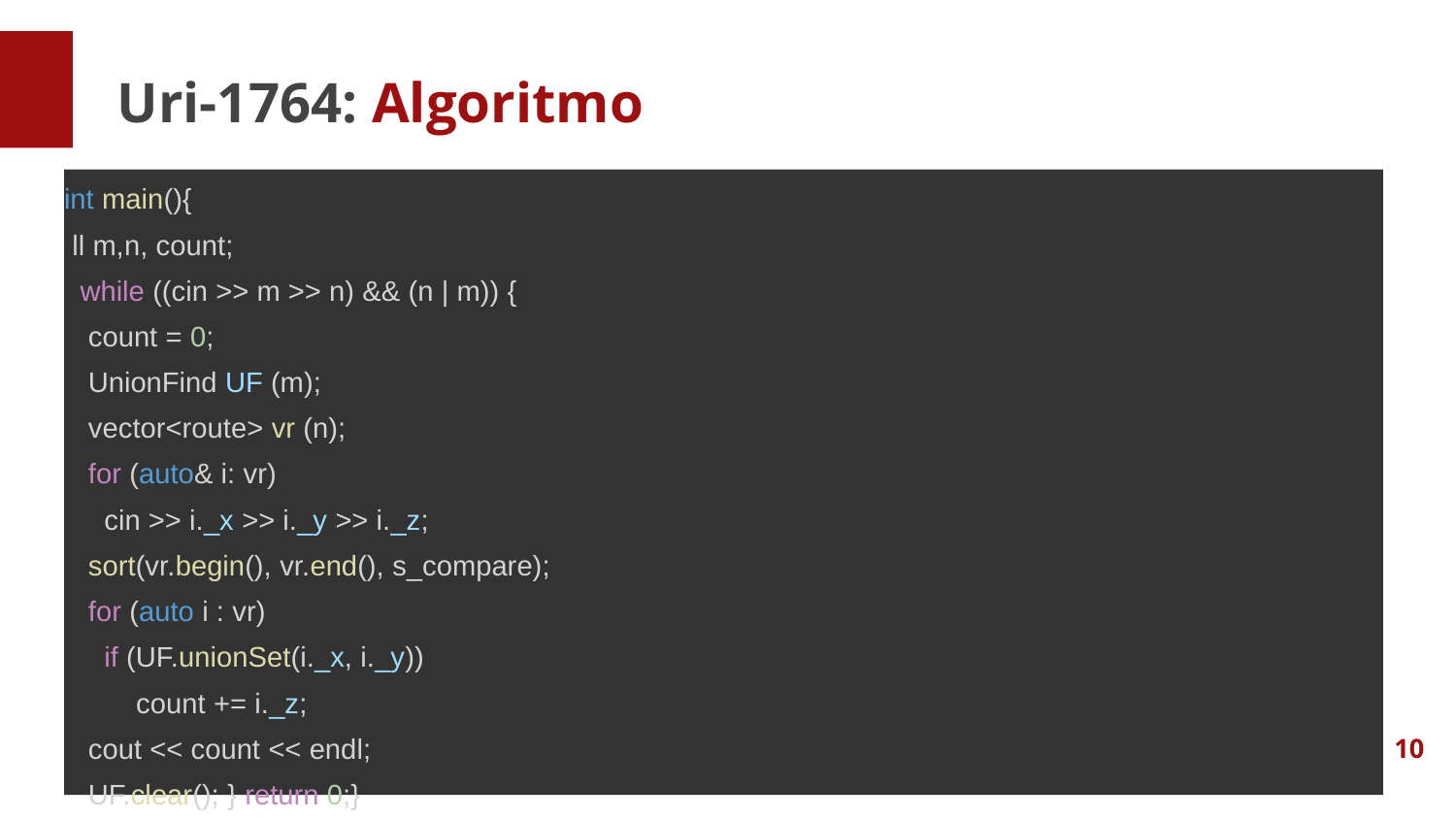

Uri-1764: Algoritmo
int main(){
 ll m,n, count;
  while ((cin >> m >> n) && (n | m)) {
   count = 0;
   UnionFind UF (m);
   vector<route> vr (n);
   for (auto& i: vr)
     cin >> i._x >> i._y >> i._z;
   sort(vr.begin(), vr.end(), s_compare);
   for (auto i : vr)
     if (UF.unionSet(i._x, i._y))
         count += i._z;
   cout << count << endl;
   UF.clear(); } return 0;}

10